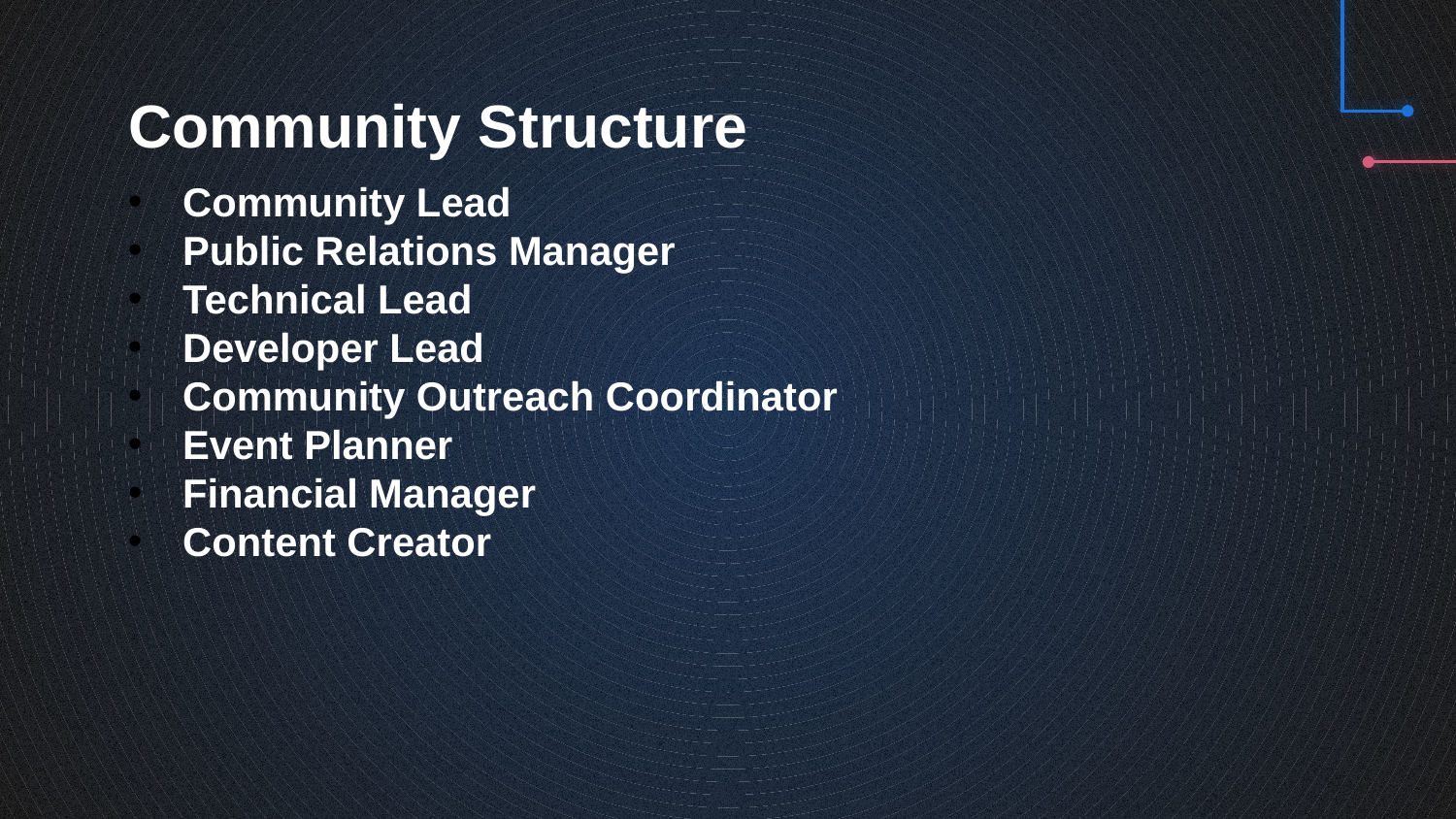

# Community Structure
Community Lead
Public Relations Manager
Technical Lead
Developer Lead
Community Outreach Coordinator
Event Planner
Financial Manager
Content Creator